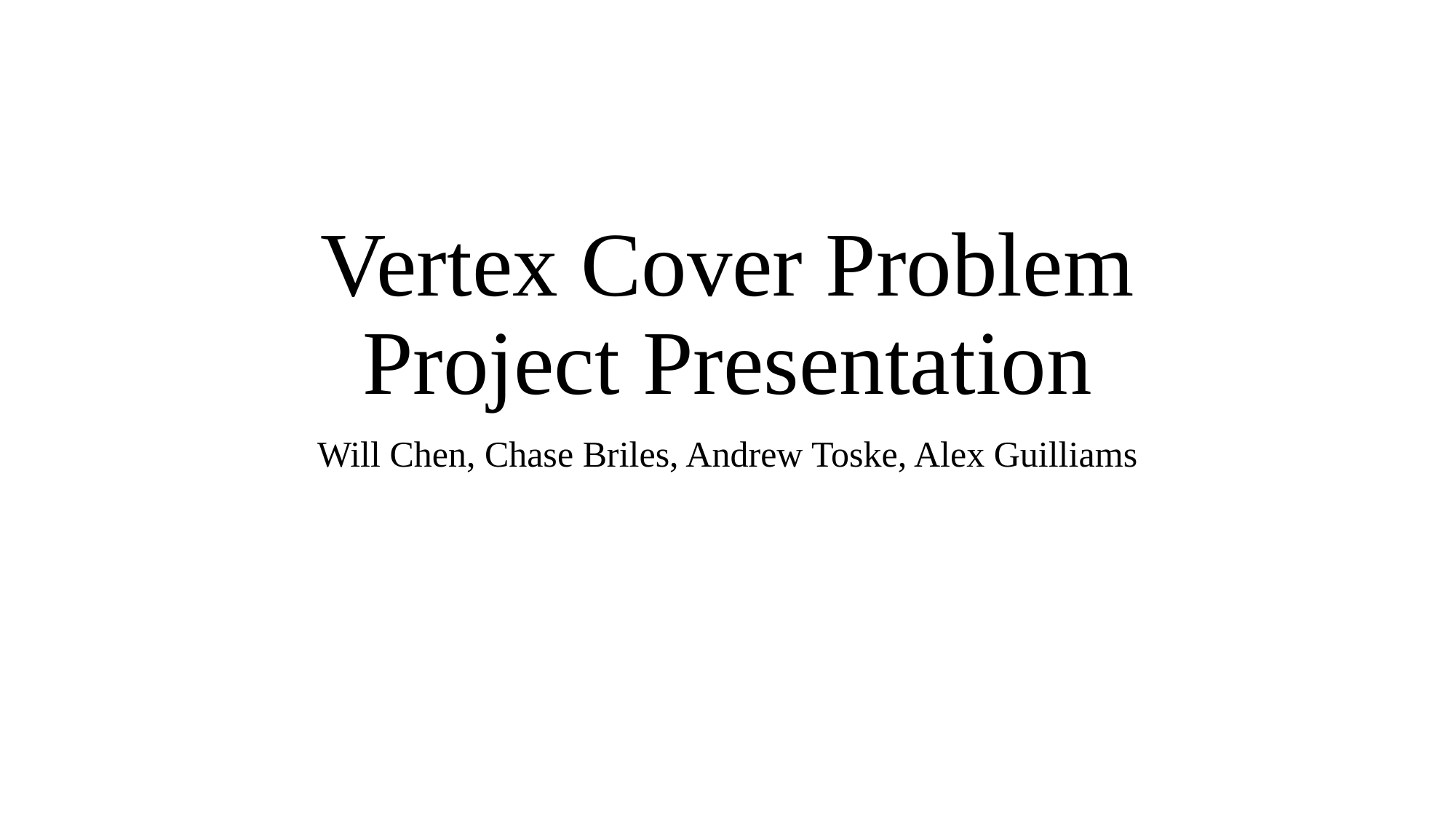

# Vertex Cover Problem Project Presentation
Will Chen, Chase Briles, Andrew Toske, Alex Guilliams